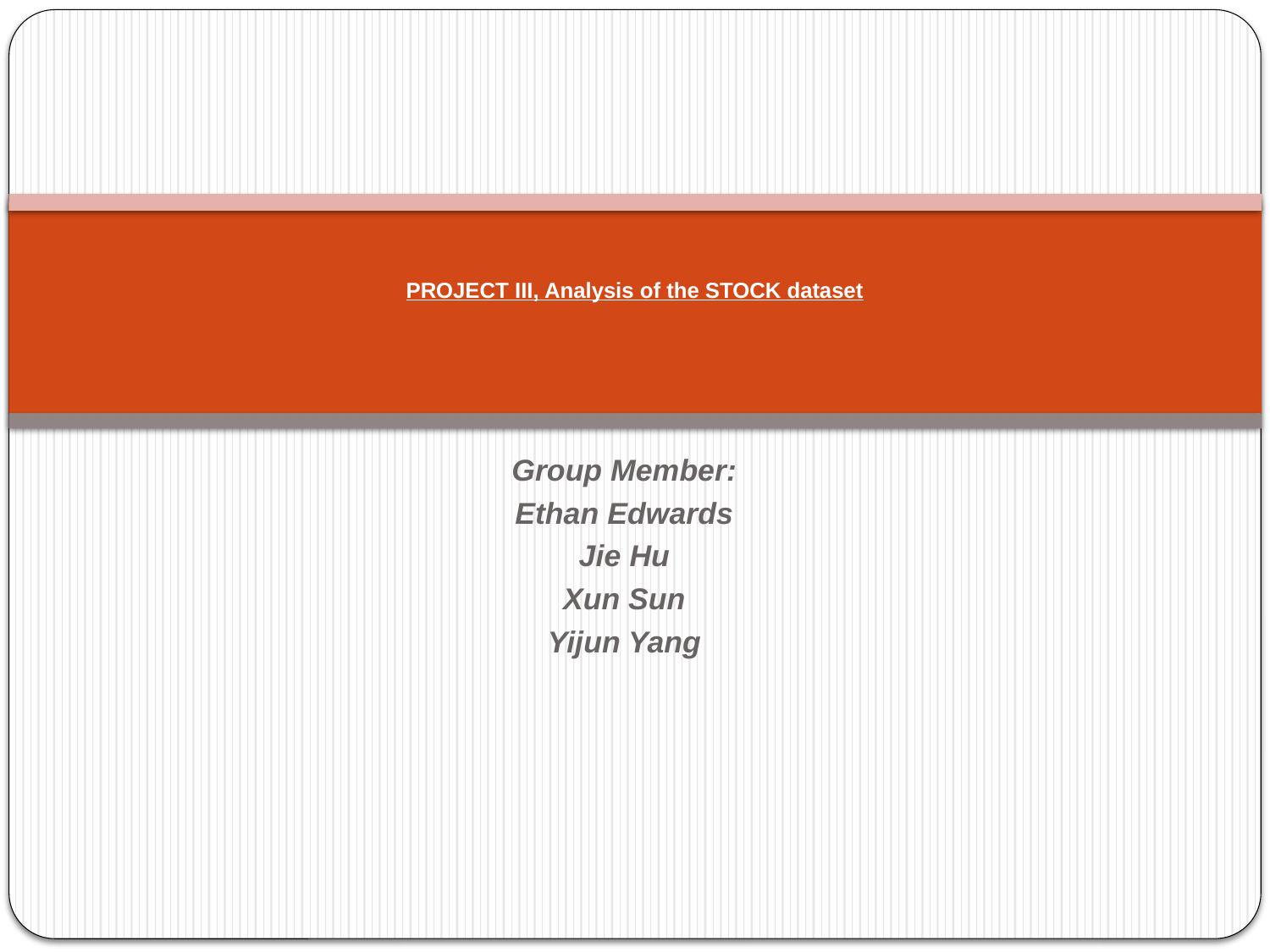

# PROJECT III, Analysis of the STOCK dataset
Group Member:
Ethan Edwards
Jie Hu
Xun Sun
Yijun Yang